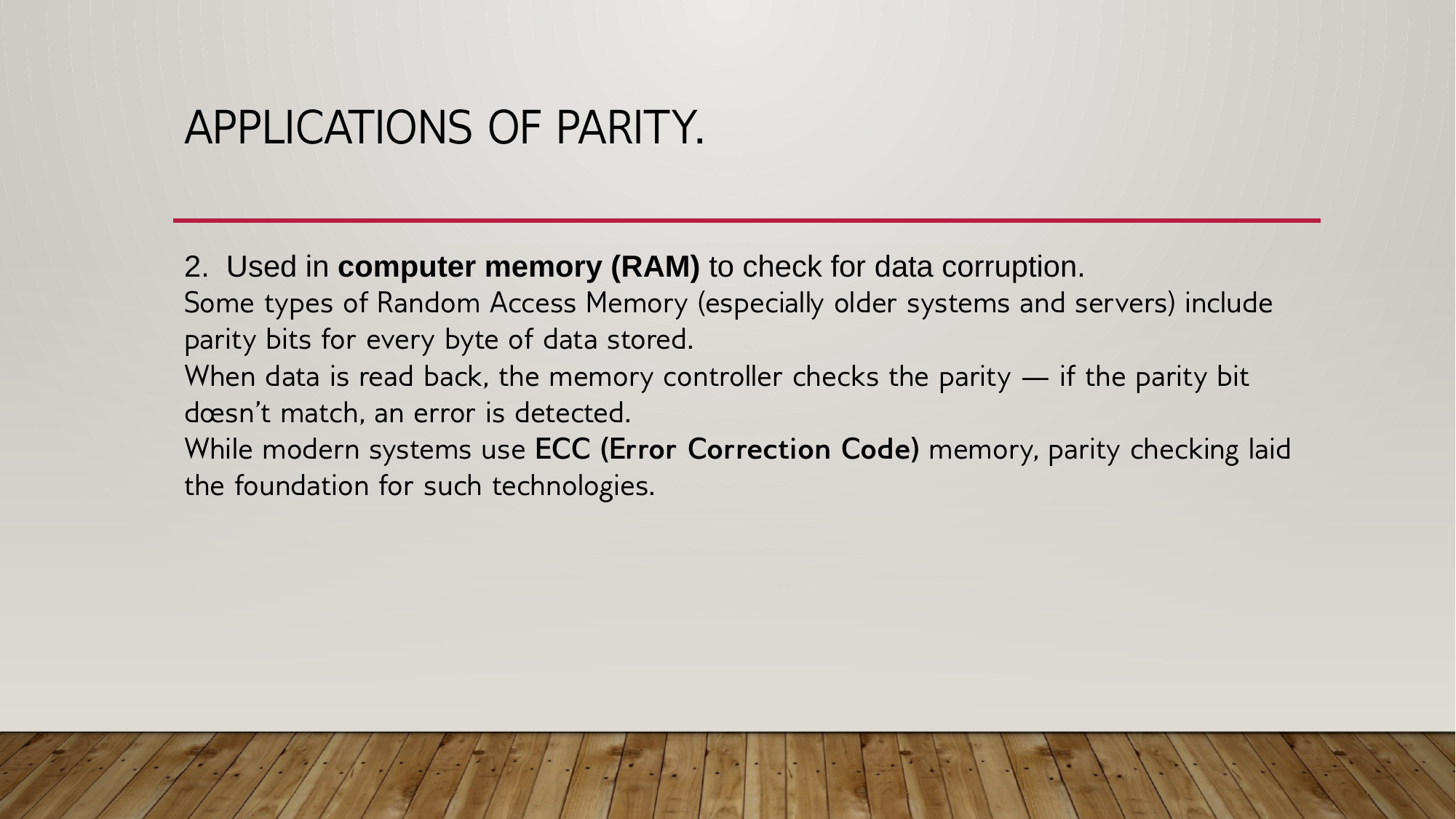

# Applications of parity.
2.  Used in computer memory (RAM) to check for data corruption.
Some types of Random Access Memory (especially older systems and servers) include parity bits for every byte of data stored.
When data is read back, the memory controller checks the parity — if the parity bit doesn’t match, an error is detected.
While modern systems use ECC (Error Correction Code) memory, parity checking laid the foundation for such technologies.